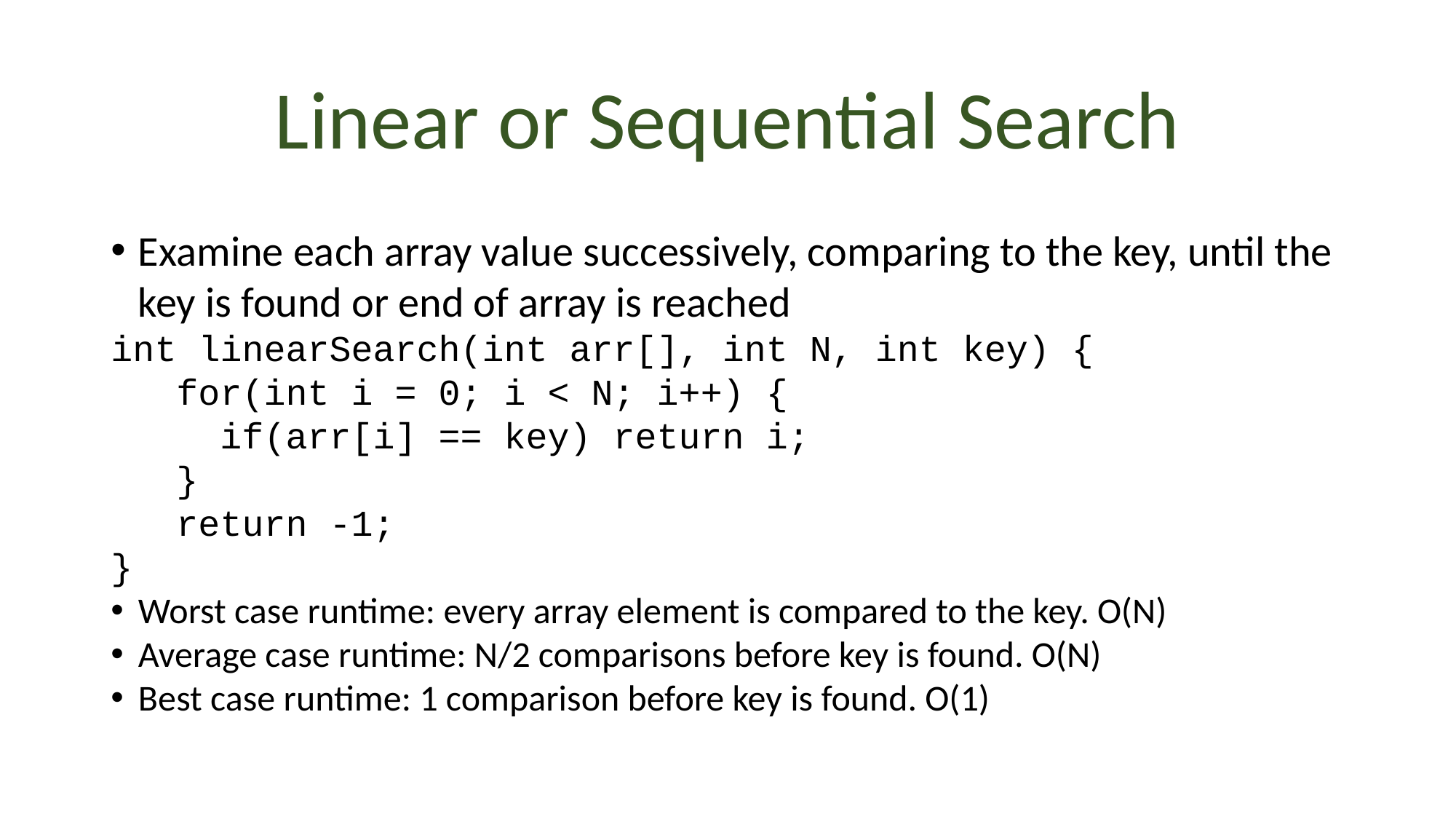

# Linear or Sequential Search
Examine each array value successively, comparing to the key, until the key is found or end of array is reached
int linearSearch(int arr[], int N, int key) {
   for(int i = 0; i < N; i++) {
	if(arr[i] == key) return i;
   }
   return -1;
}
Worst case runtime: every array element is compared to the key. O(N)
Average case runtime: N/2 comparisons before key is found. O(N)
Best case runtime: 1 comparison before key is found. O(1)